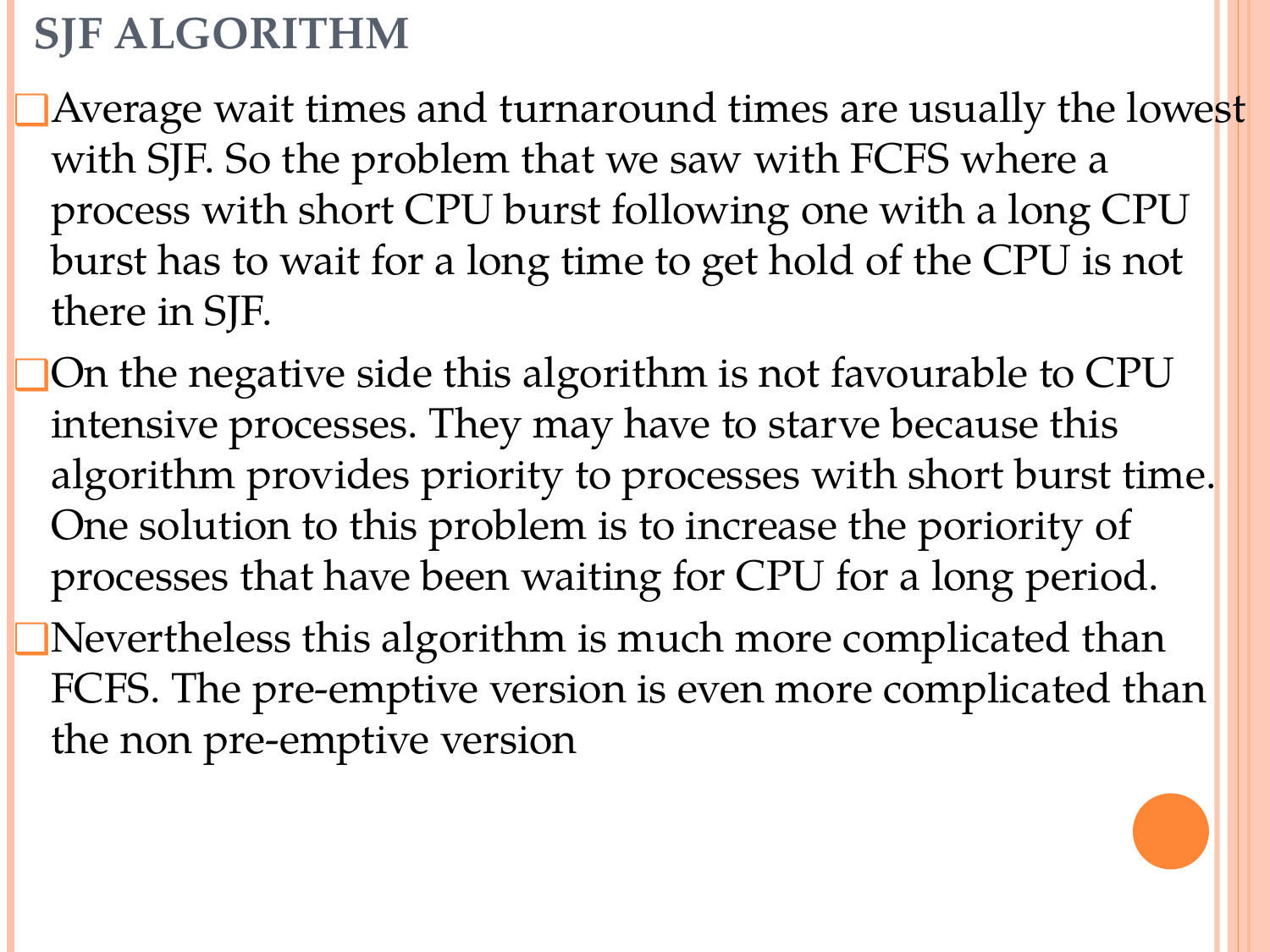

# SJF ALGORITHM
Average wait times and turnaround times are usually the lowest with SJF. So the problem that we saw with FCFS where a process with short CPU burst following one with a long CPU burst has to wait for a long time to get hold of the CPU is not there in SJF.
On the negative side this algorithm is not favourable to CPU intensive processes. They may have to starve because this algorithm provides priority to processes with short burst time. One solution to this problem is to increase the poriority of processes that have been waiting for CPU for a long period.
Nevertheless this algorithm is much more complicated than FCFS. The pre-emptive version is even more complicated than the non pre-emptive version